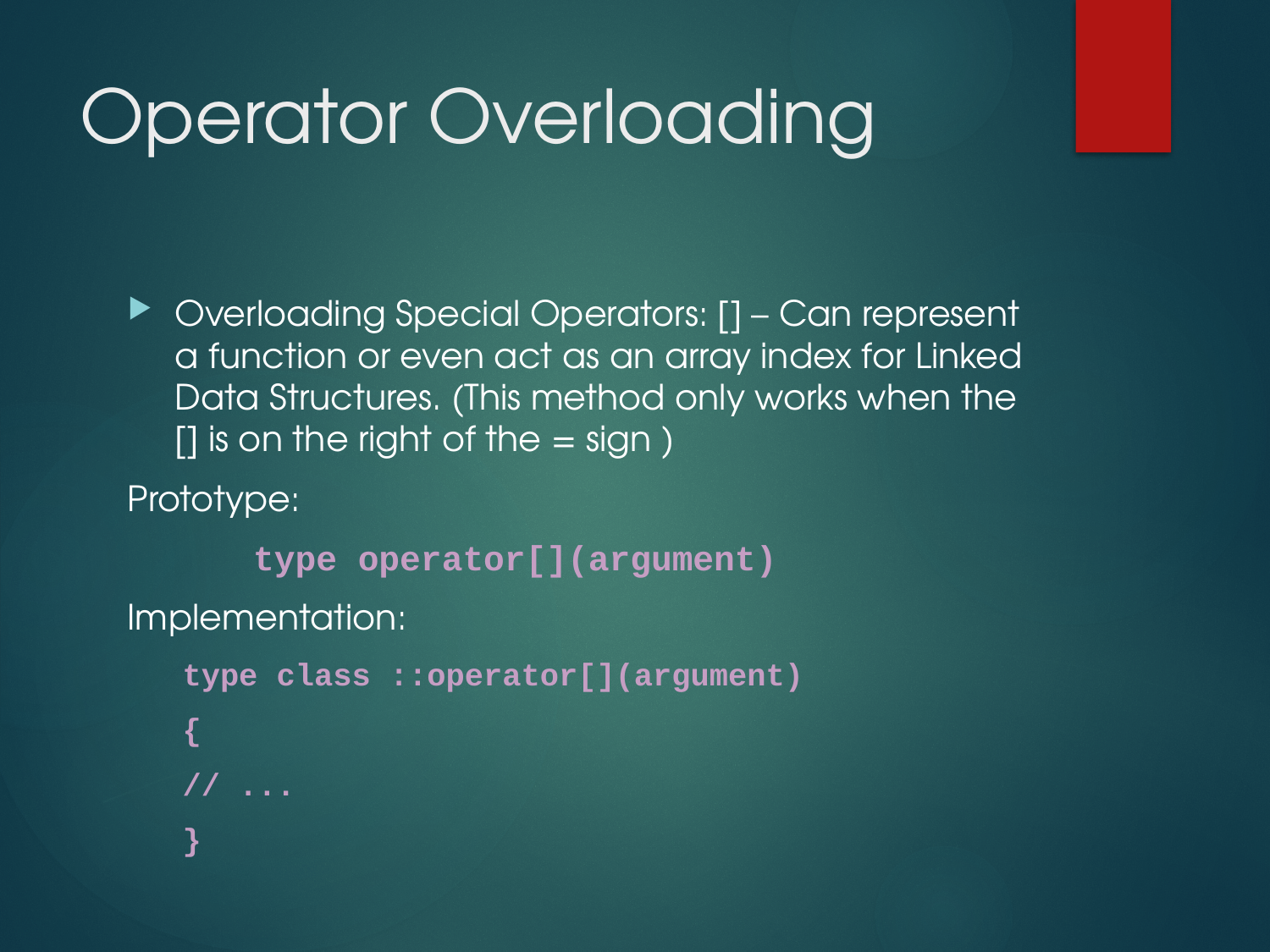

# Operator Overloading
Overloading Special Operators: [] – Can represent a function or even act as an array index for Linked Data Structures. (This method only works when the [] is on the right of the = sign )
Prototype:
	type operator[](argument)
Implementation:
type class ::operator[](argument)
{
		// ...
}